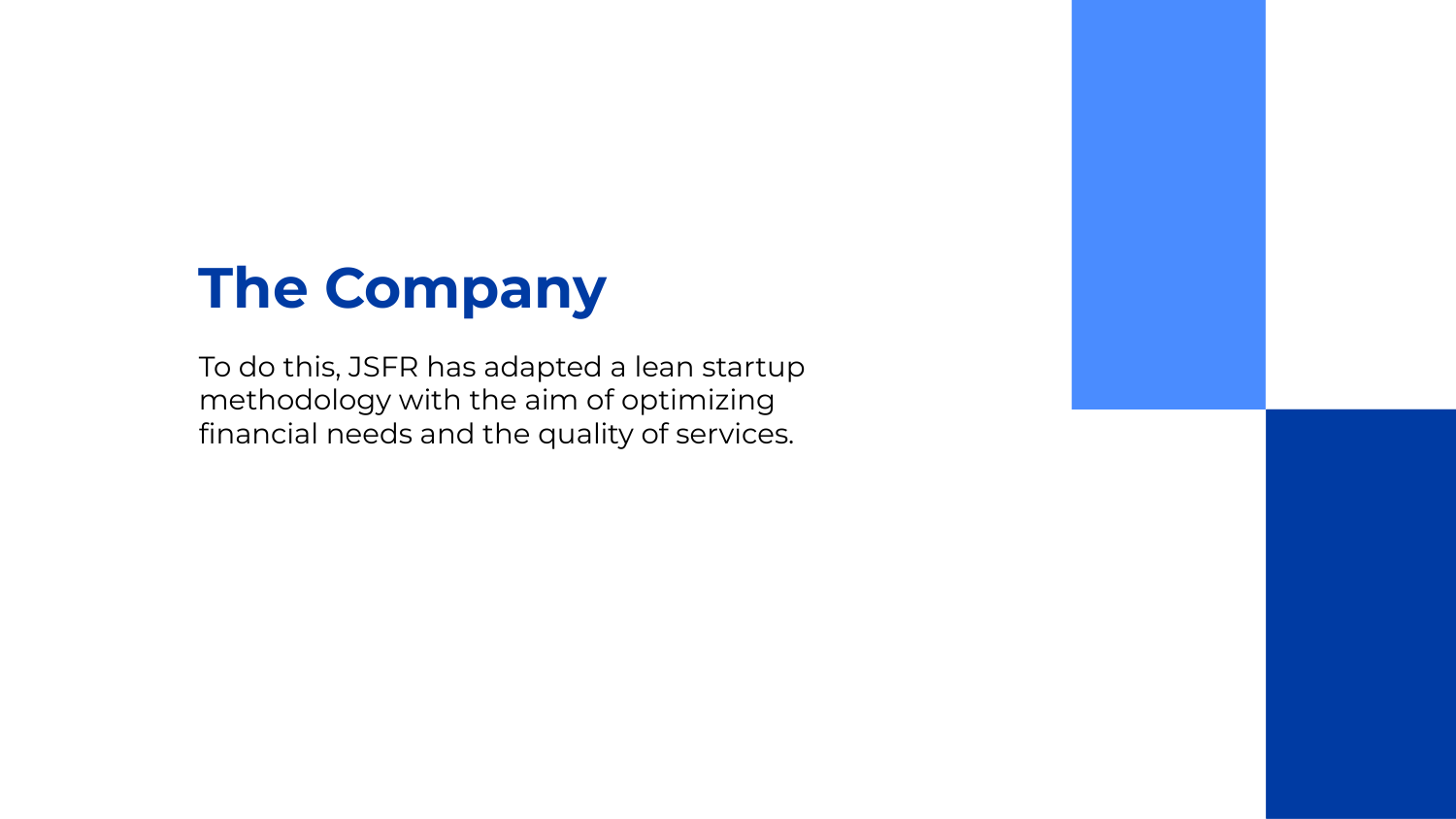

# The Company
To do this, JSFR has adapted a lean startup methodology with the aim of optimizing financial needs and the quality of services.